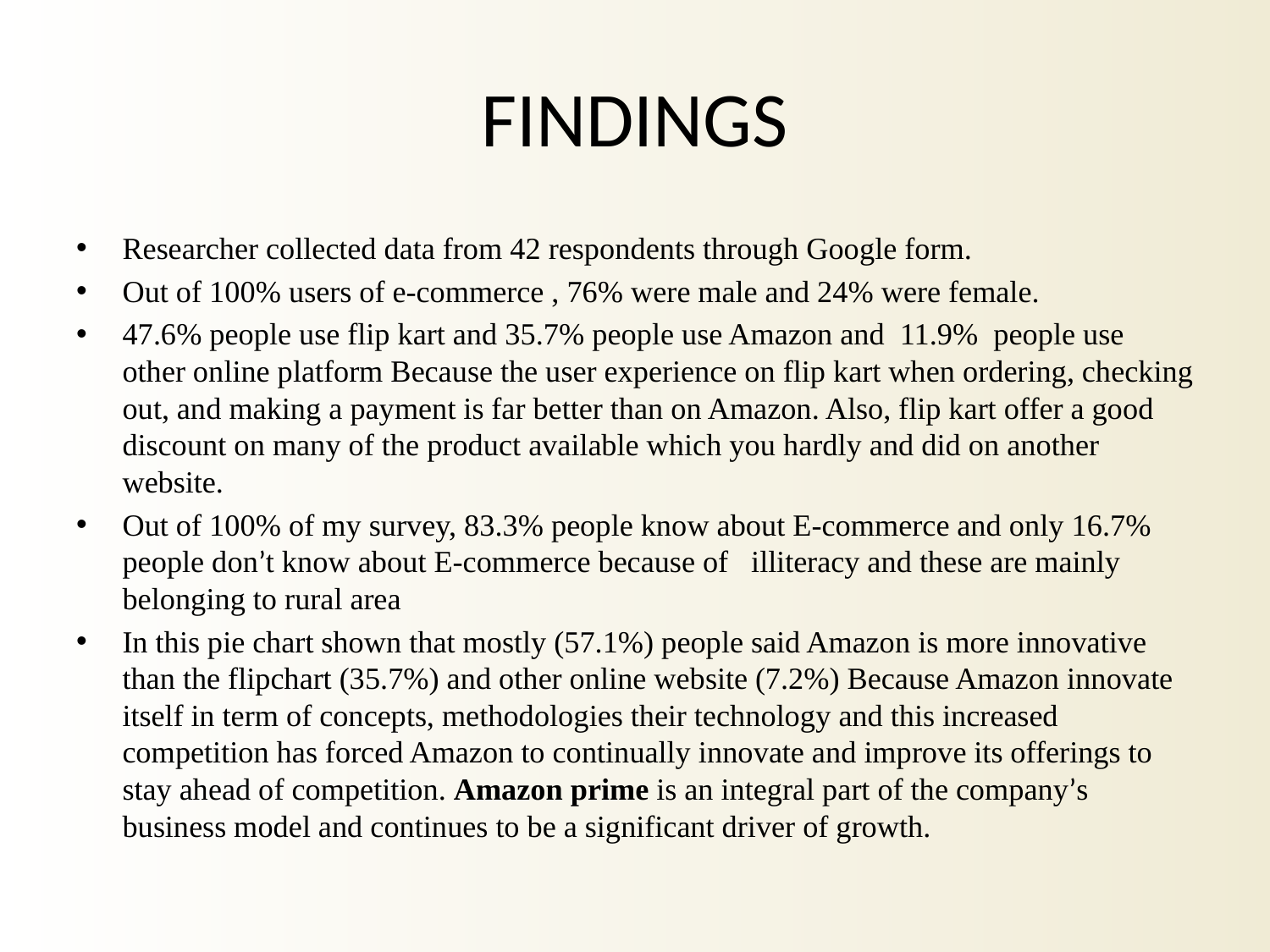

# FINDINGS
Researcher collected data from 42 respondents through Google form.
Out of 100% users of e-commerce , 76% were male and 24% were female.
47.6% people use flip kart and 35.7% people use Amazon and  11.9%  people use  other online platform Because the user experience on flip kart when ordering, checking out, and making a payment is far better than on Amazon. Also, flip kart offer a good discount on many of the product available which you hardly and did on another website.
Out of 100% of my survey, 83.3% people know about E-commerce and only 16.7% people don’t know about E-commerce because of   illiteracy and these are mainly belonging to rural area
In this pie chart shown that mostly (57.1%) people said Amazon is more innovative than the flipchart (35.7%) and other online website (7.2%) Because Amazon innovate itself in term of concepts, methodologies their technology and this increased competition has forced Amazon to continually innovate and improve its offerings to stay ahead of competition. Amazon prime is an integral part of the company’s business model and continues to be a significant driver of growth.